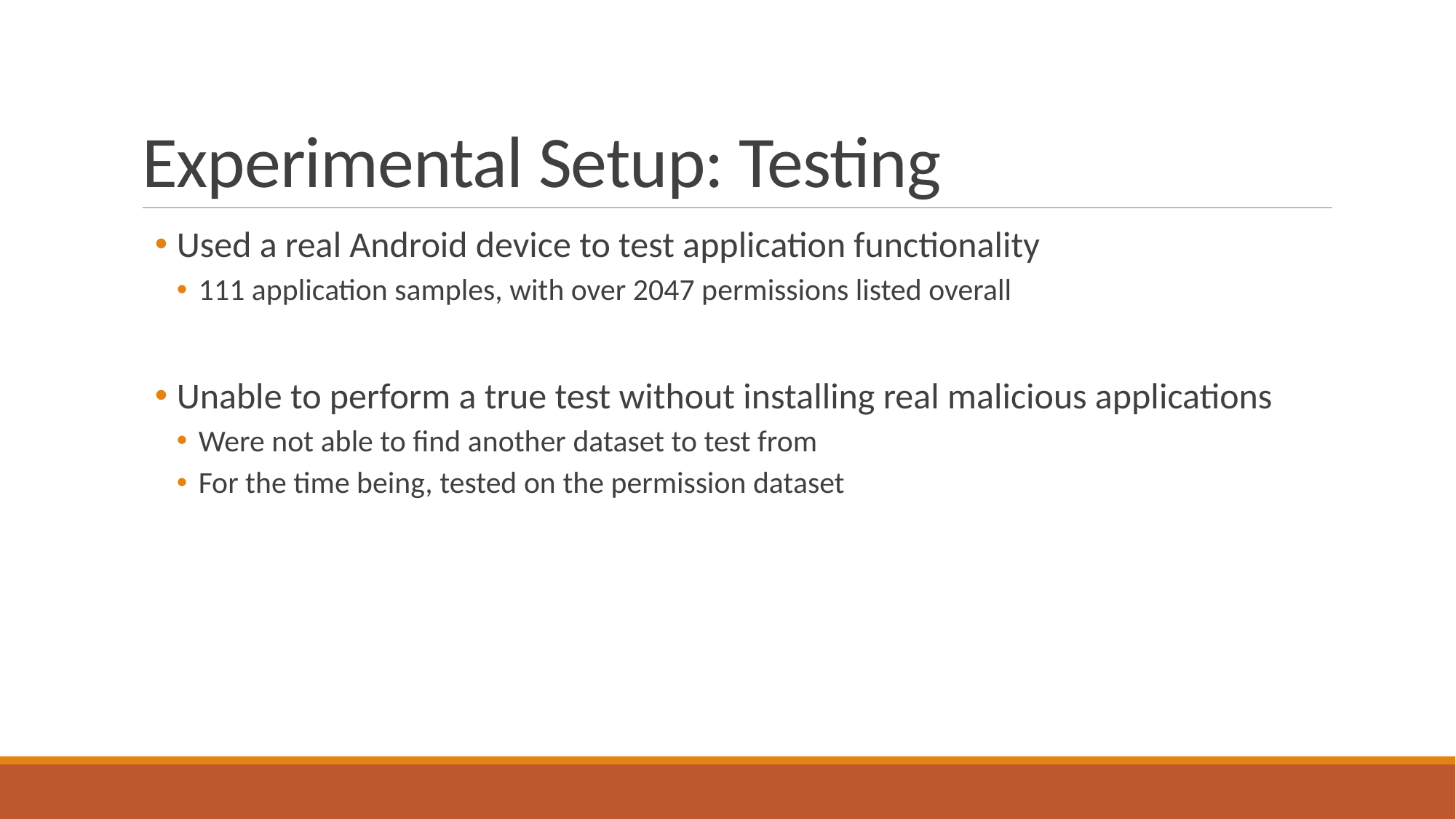

# Experimental Setup: Testing
Used a real Android device to test application functionality
111 application samples, with over 2047 permissions listed overall

Unable to perform a true test without installing real malicious applications
Were not able to find another dataset to test from
For the time being, tested on the permission dataset